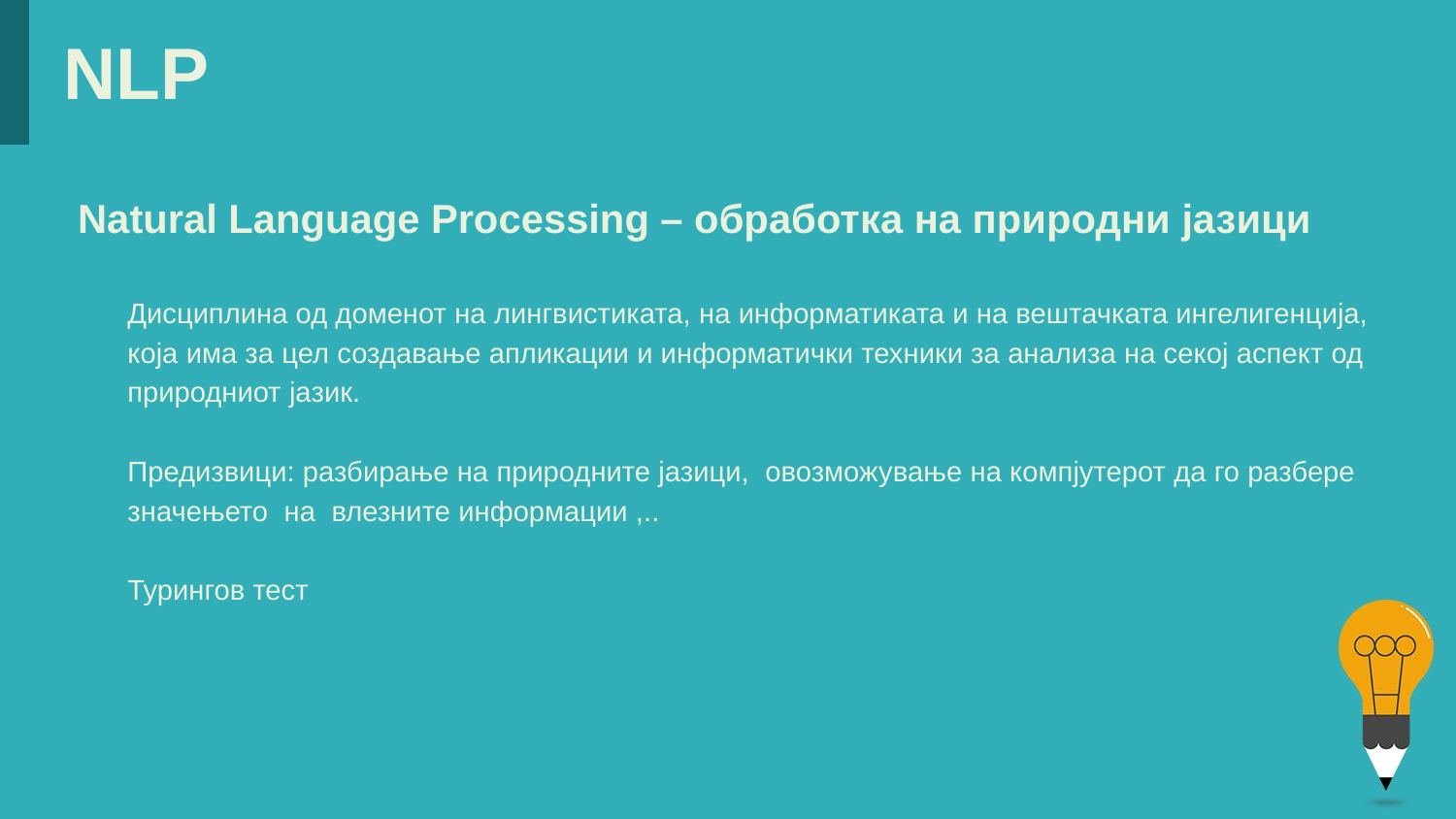

# NLP
Natural Language Processing – обработка на природни јазици
Дисциплина од доменот на лингвистиката, на информатиката и на вештачката ингелигенција,
која има за цел создавање апликации и информатички техники за анализа на секој аспект од
природниот јазик.

Предизвици: разбирање на природните јазици,  овозможување на компјутерот да го разбере
значењето  на  влезните информации ,..

Турингов тест